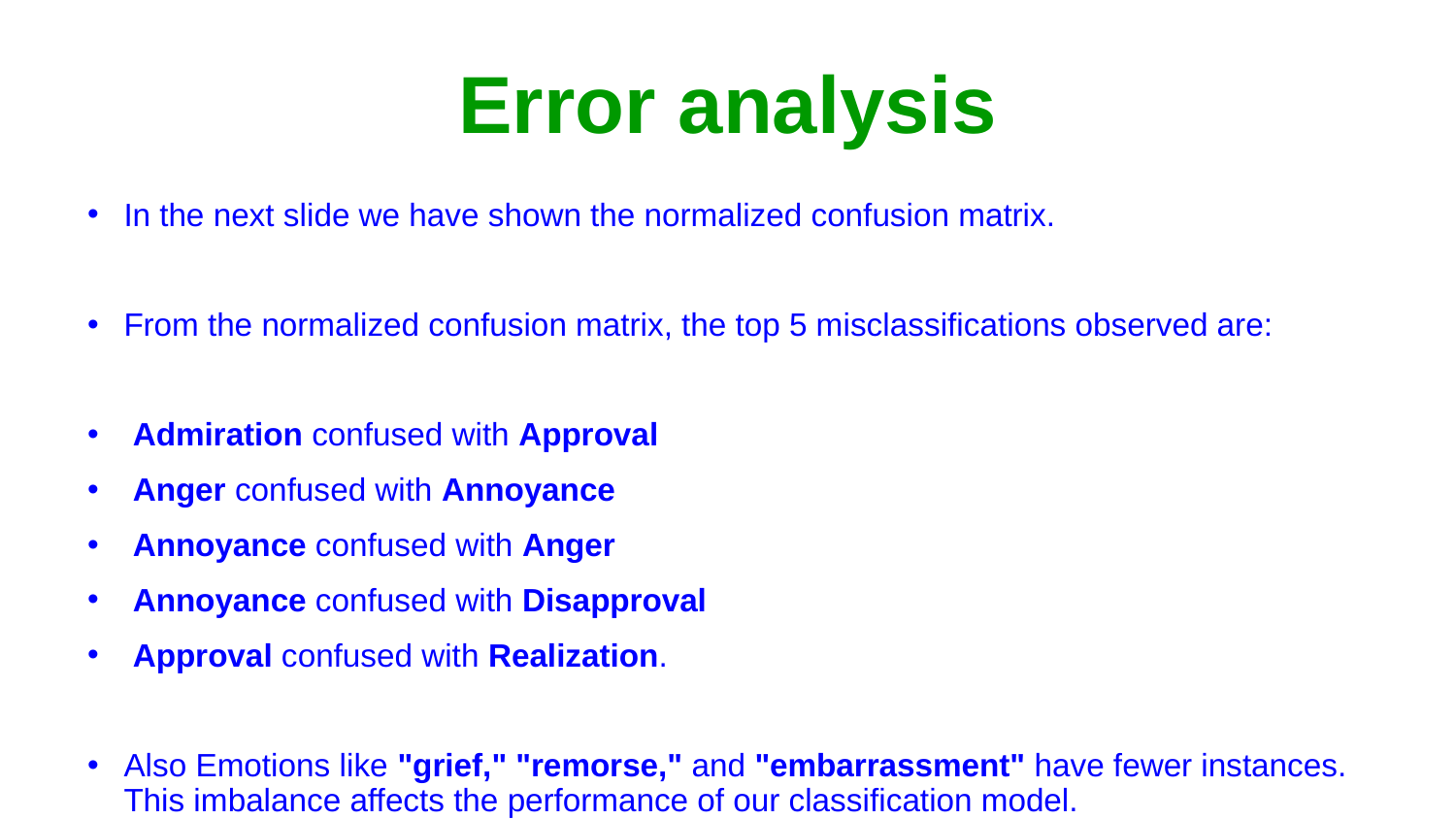

# Error analysis
In the next slide we have shown the normalized confusion matrix.

From the normalized confusion matrix, the top 5 misclassifications observed are:

Admiration confused with Approval
Anger confused with Annoyance
Annoyance confused with Anger
Annoyance confused with Disapproval
Approval confused with Realization.

Also Emotions like "grief," "remorse," and "embarrassment" have fewer instances. This imbalance affects the performance of our classification model.